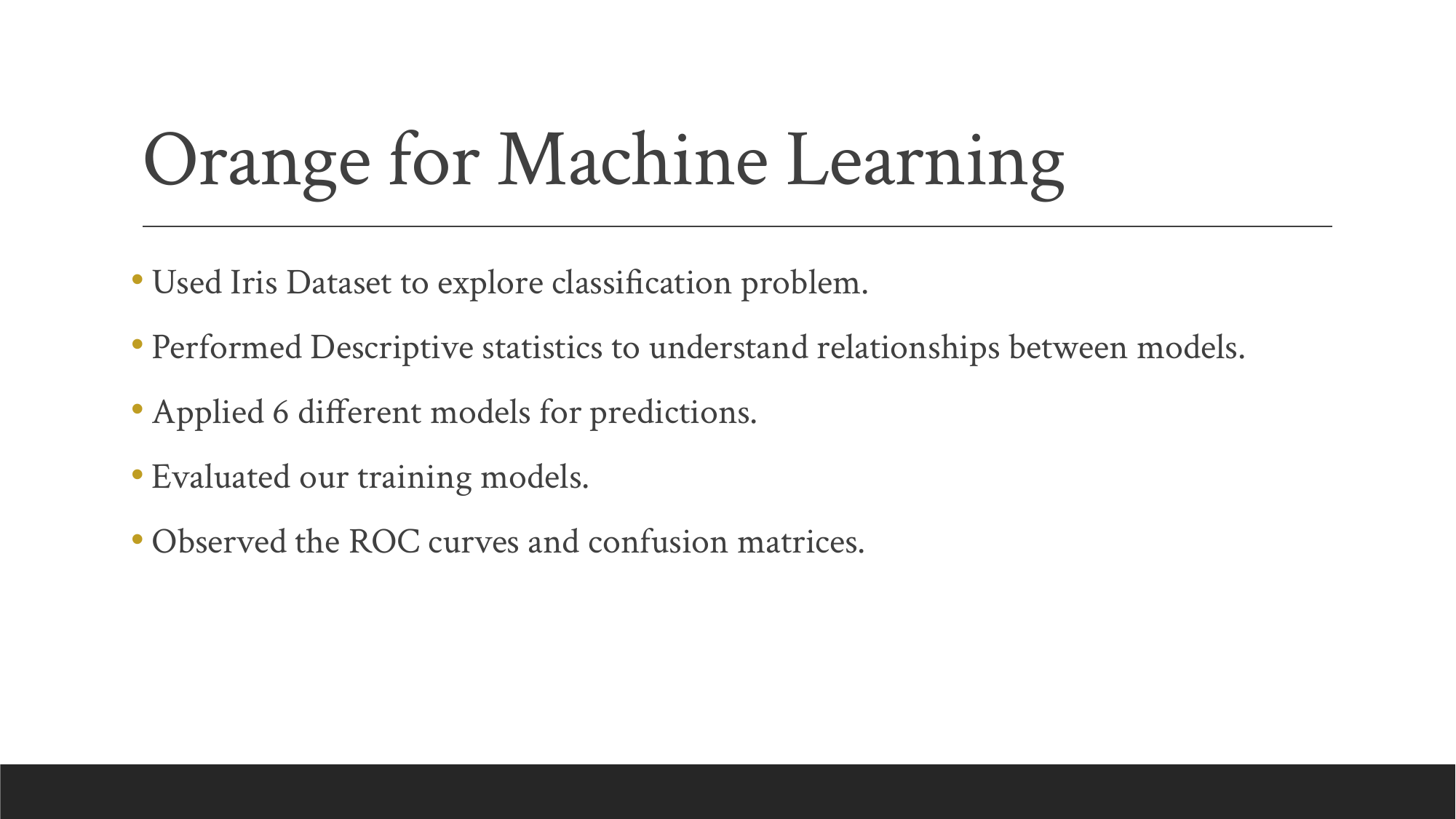

# Orange for Machine Learning
 Used Iris Dataset to explore classification problem.
 Performed Descriptive statistics to understand relationships between models.
 Applied 6 different models for predictions.
 Evaluated our training models.
 Observed the ROC curves and confusion matrices.